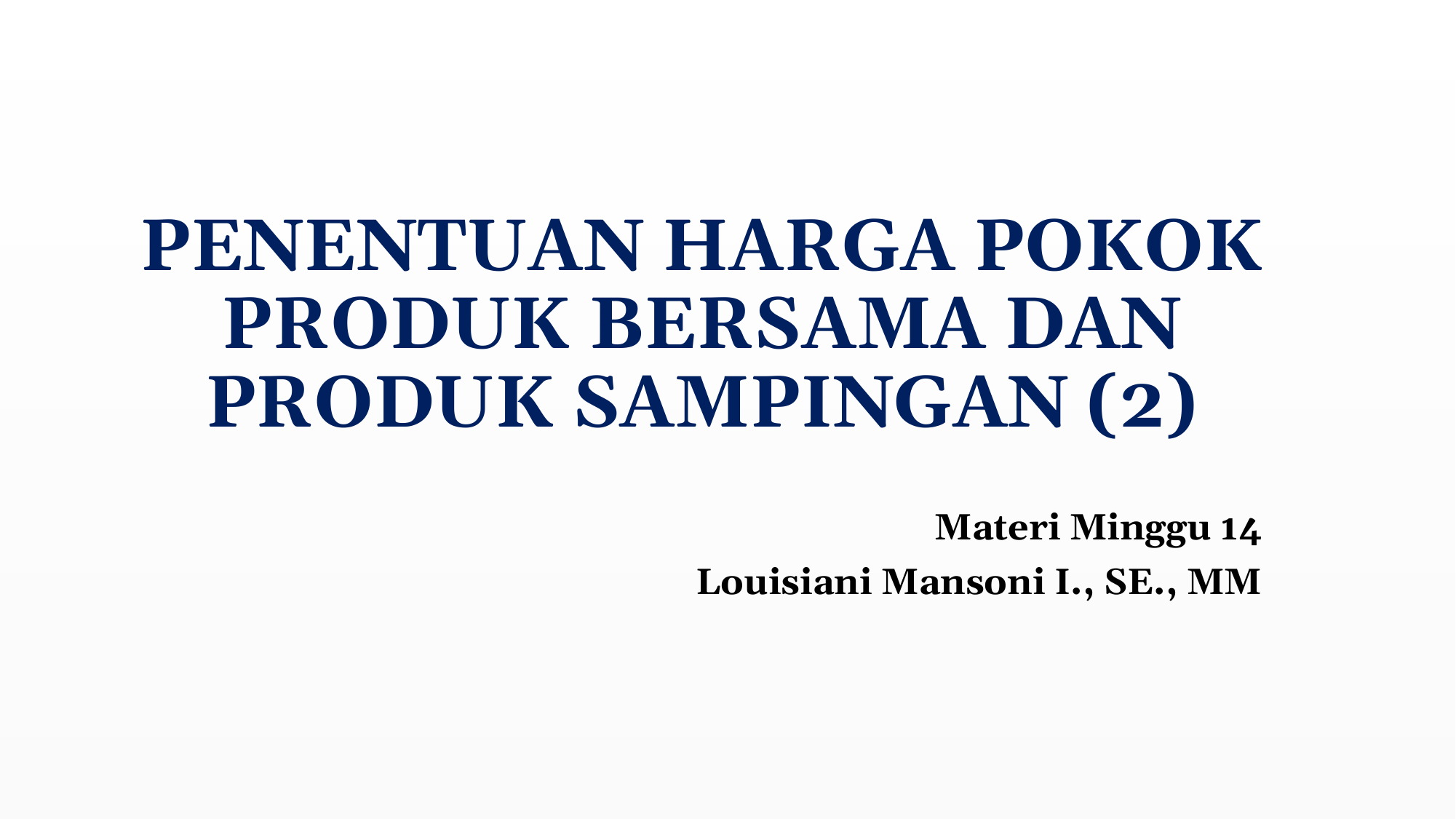

# PENENTUAN HARGA POKOK PRODUK BERSAMA DAN PRODUK SAMPINGAN (2)
Materi Minggu 14
Louisiani Mansoni I., SE., MM